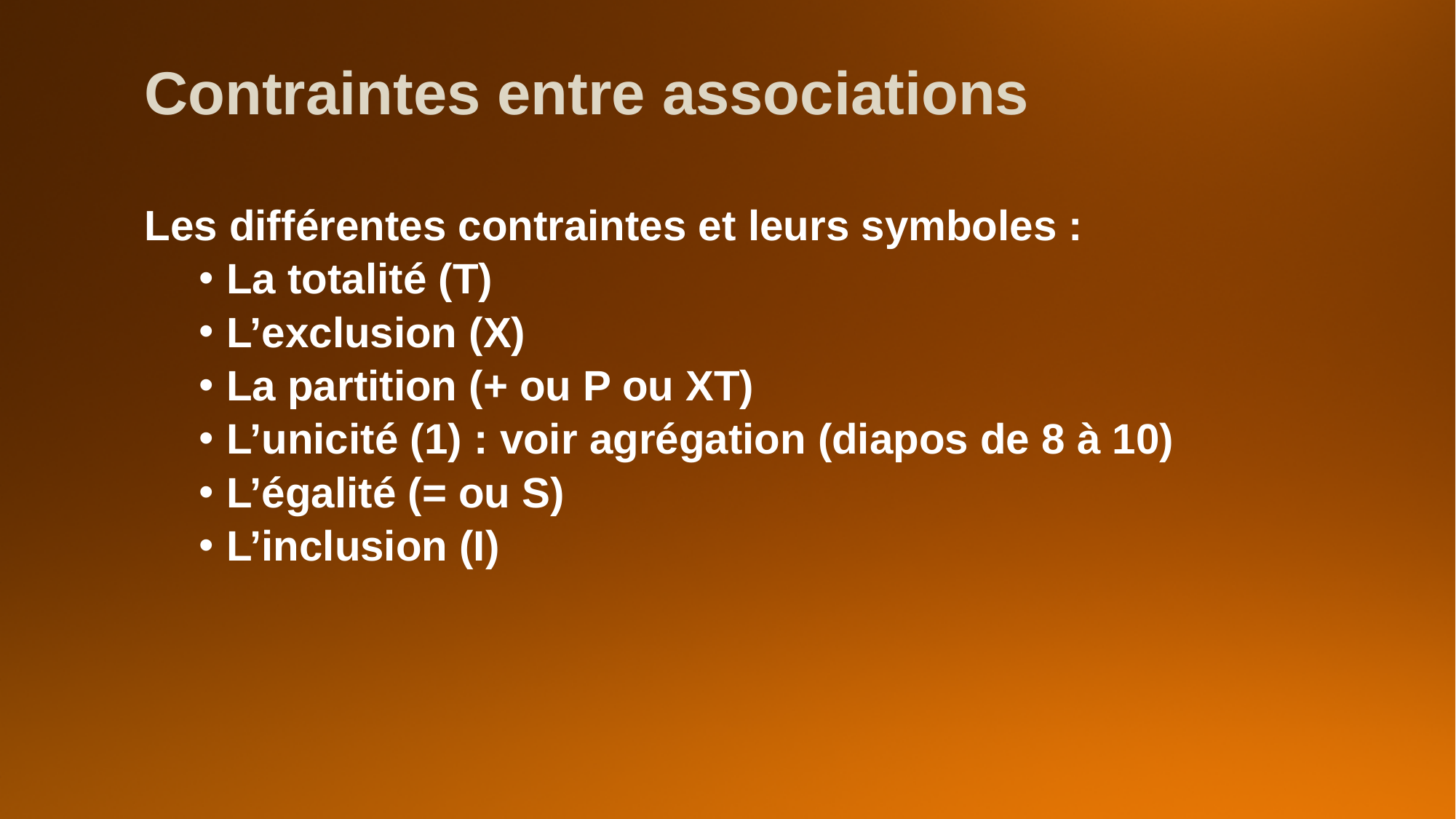

Contraintes entre associations

Les différentes contraintes et leurs symboles :
La totalité (T)
L’exclusion (X)
La partition (+ ou P ou XT)
L’unicité (1) : voir agrégation (diapos de 8 à 10)
L’égalité (= ou S)
L’inclusion (I)